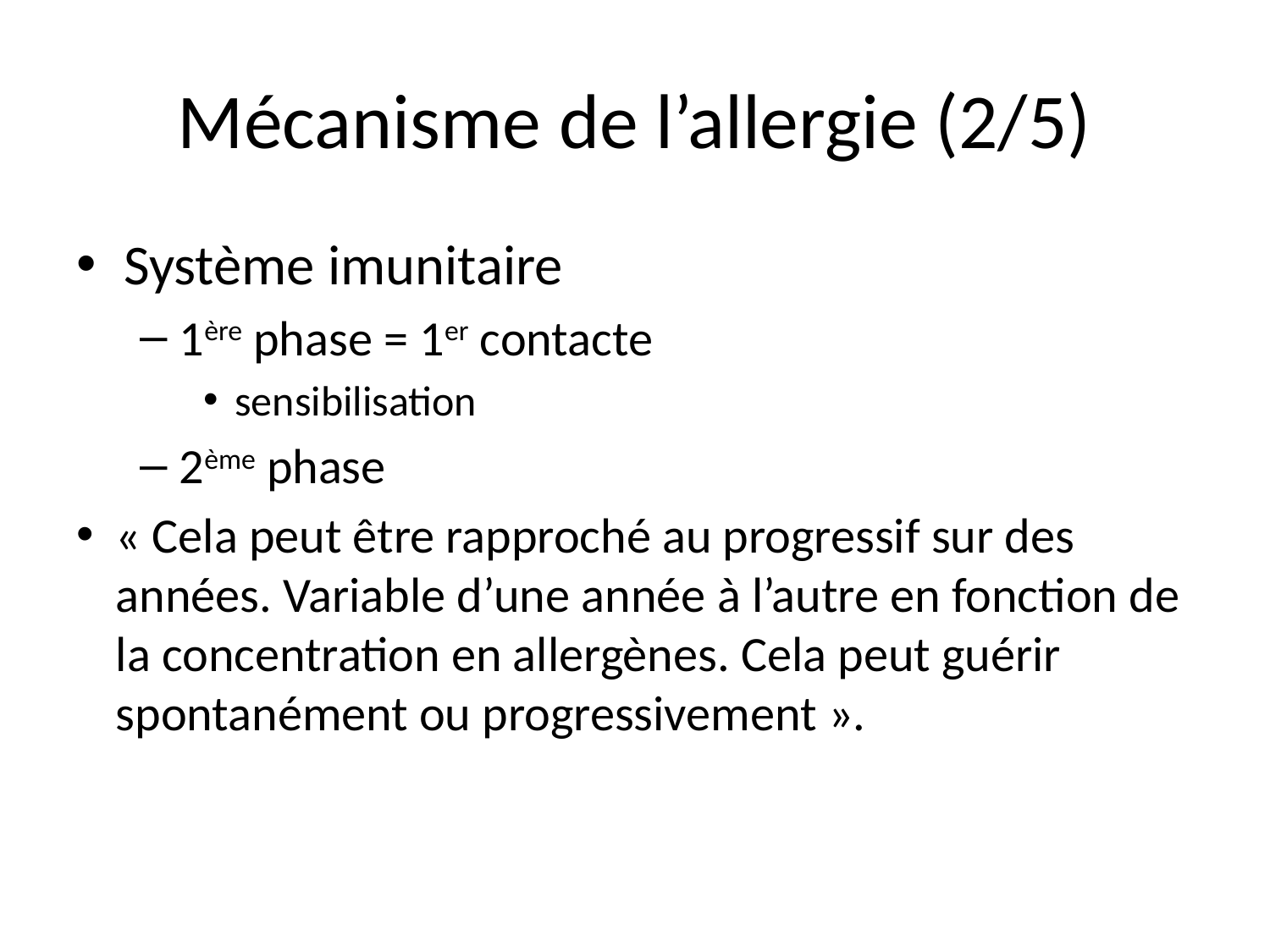

# Mécanisme de l’allergie (2/5)
Système imunitaire
1ère phase = 1er contacte
sensibilisation
2ème phase
« Cela peut être rapproché au progressif sur des années. Variable d’une année à l’autre en fonction de la concentration en allergènes. Cela peut guérir spontanément ou progressivement ».